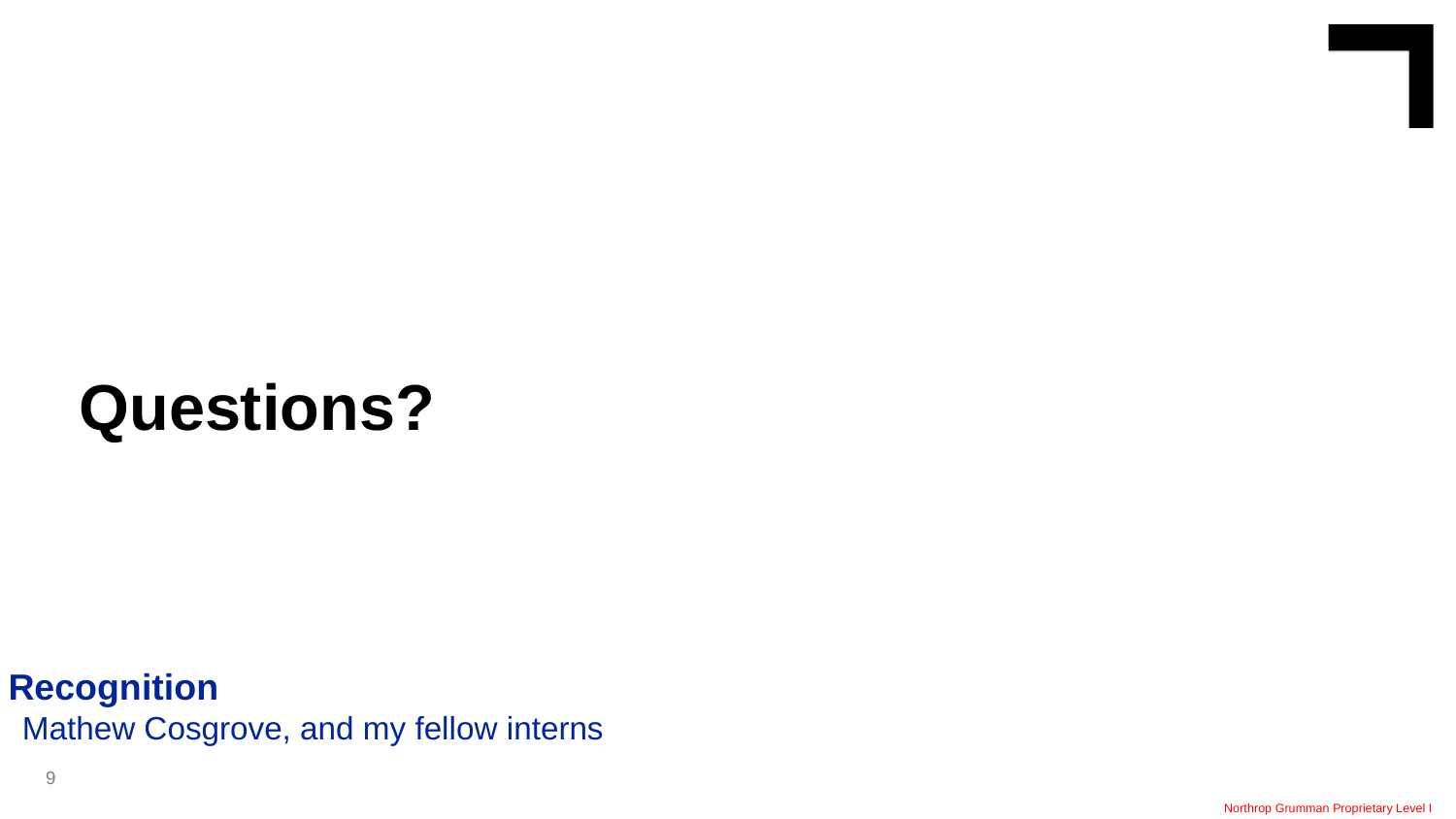

Questions?
Recognition
Mathew Cosgrove, and my fellow interns

9
Northrop Grumman Proprietary Level I